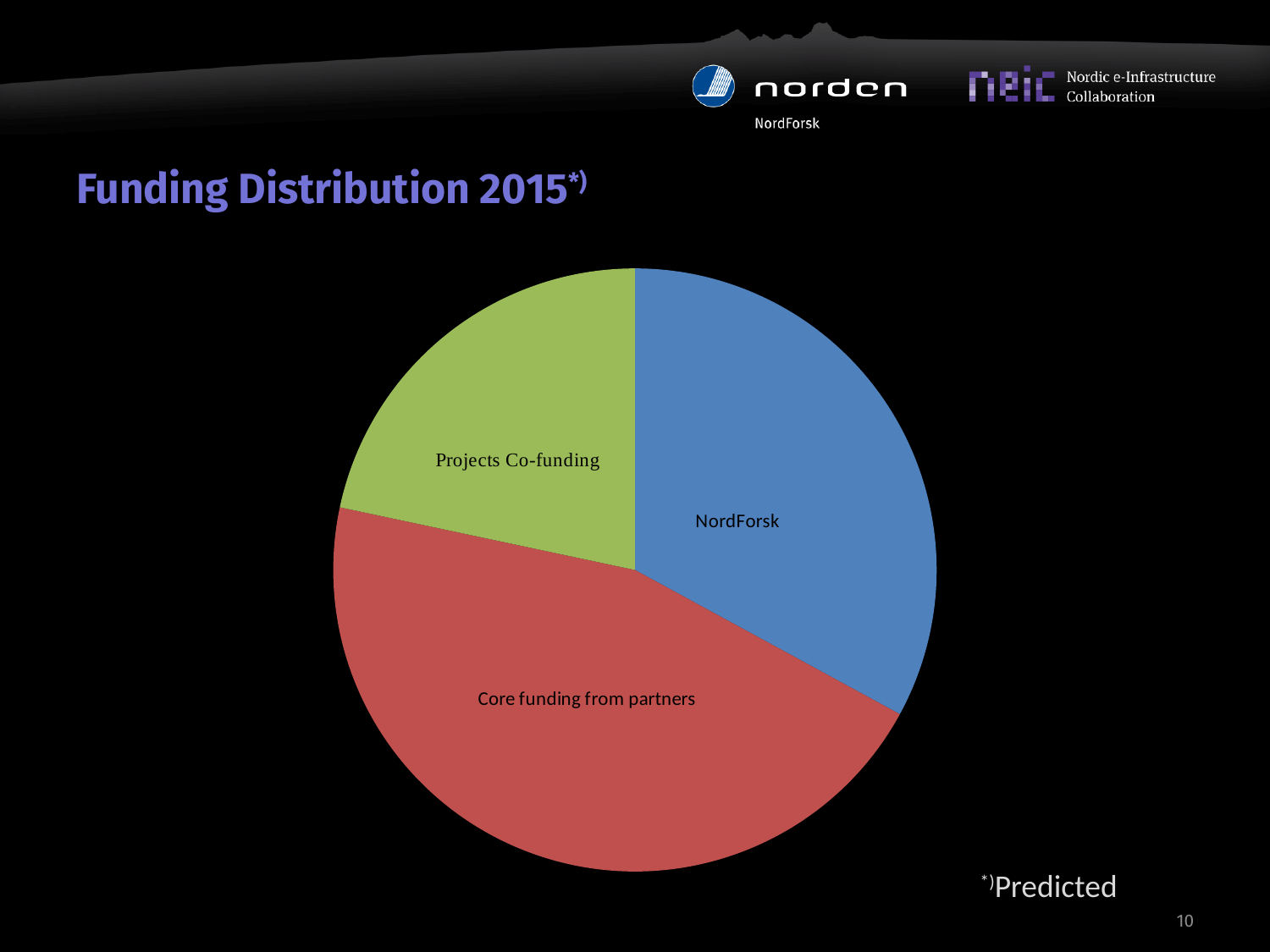

# Funding Distribution 2015*)

### Chart

| Category |  |
|---|---|
*)Predicted
10